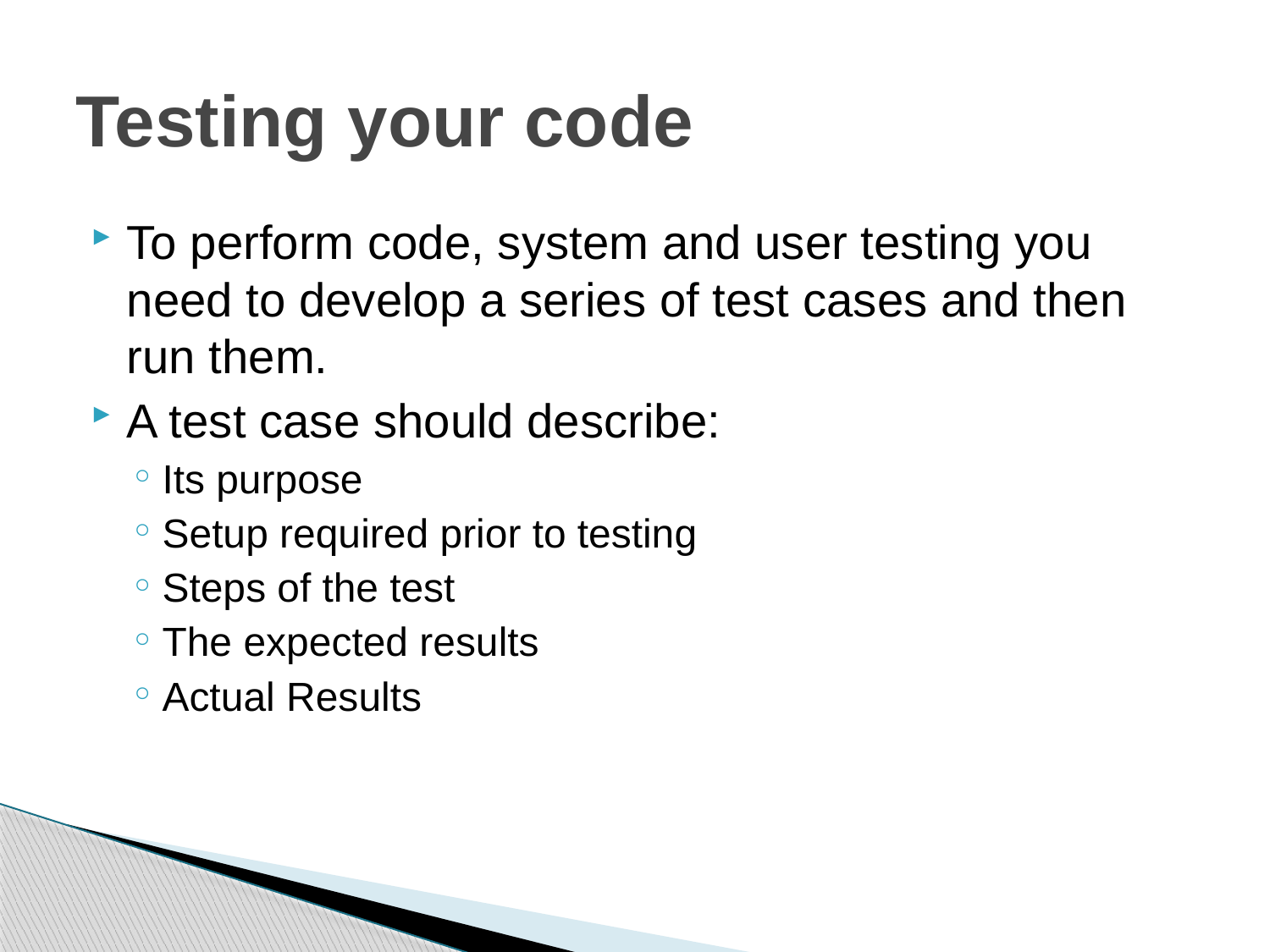

# Testing your code
To perform code, system and user testing you need to develop a series of test cases and then run them.
A test case should describe:
Its purpose
Setup required prior to testing
Steps of the test
The expected results
Actual Results